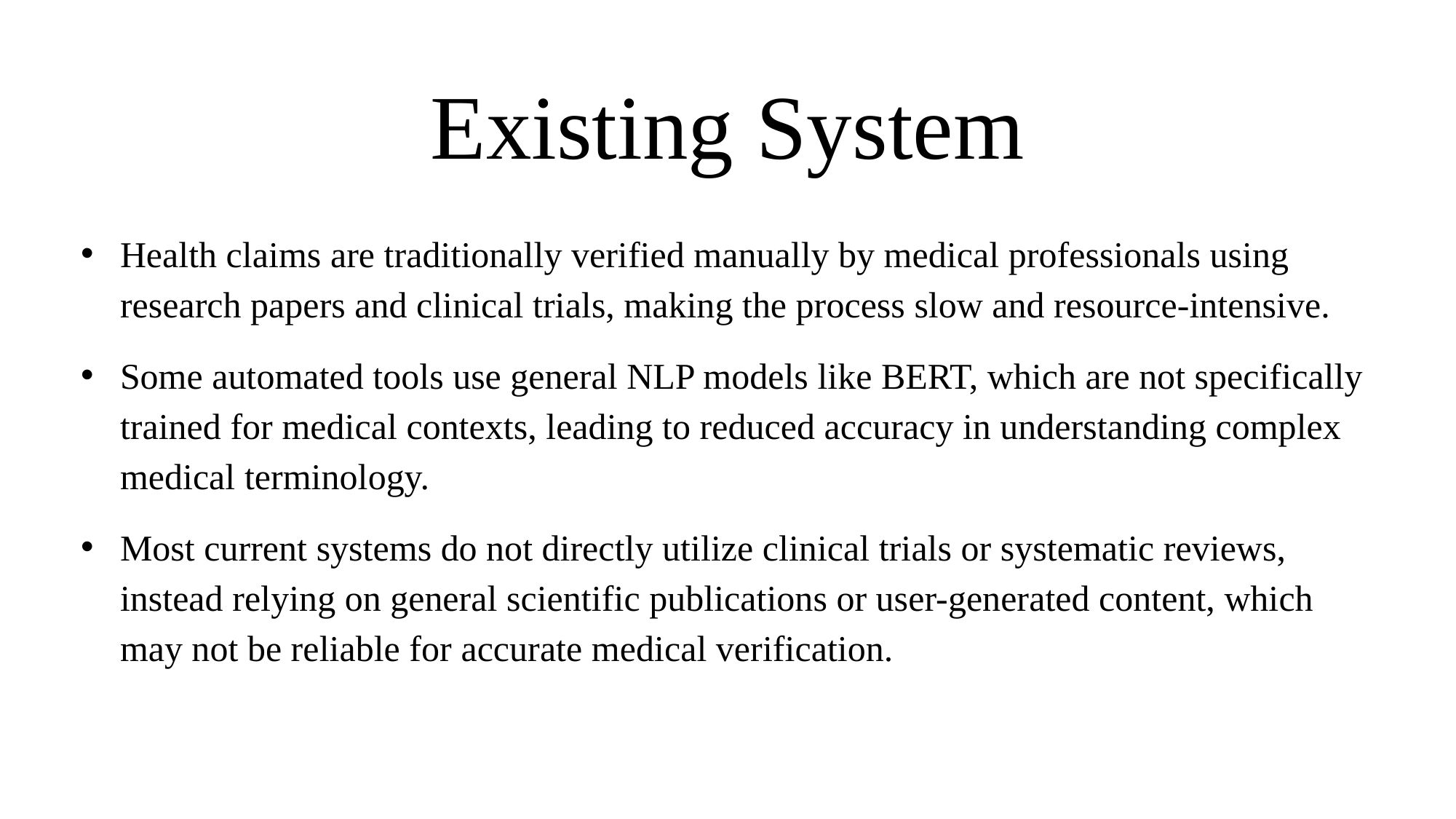

# Existing System
Health claims are traditionally verified manually by medical professionals using research papers and clinical trials, making the process slow and resource-intensive.
Some automated tools use general NLP models like BERT, which are not specifically trained for medical contexts, leading to reduced accuracy in understanding complex medical terminology.
Most current systems do not directly utilize clinical trials or systematic reviews, instead relying on general scientific publications or user-generated content, which may not be reliable for accurate medical verification.